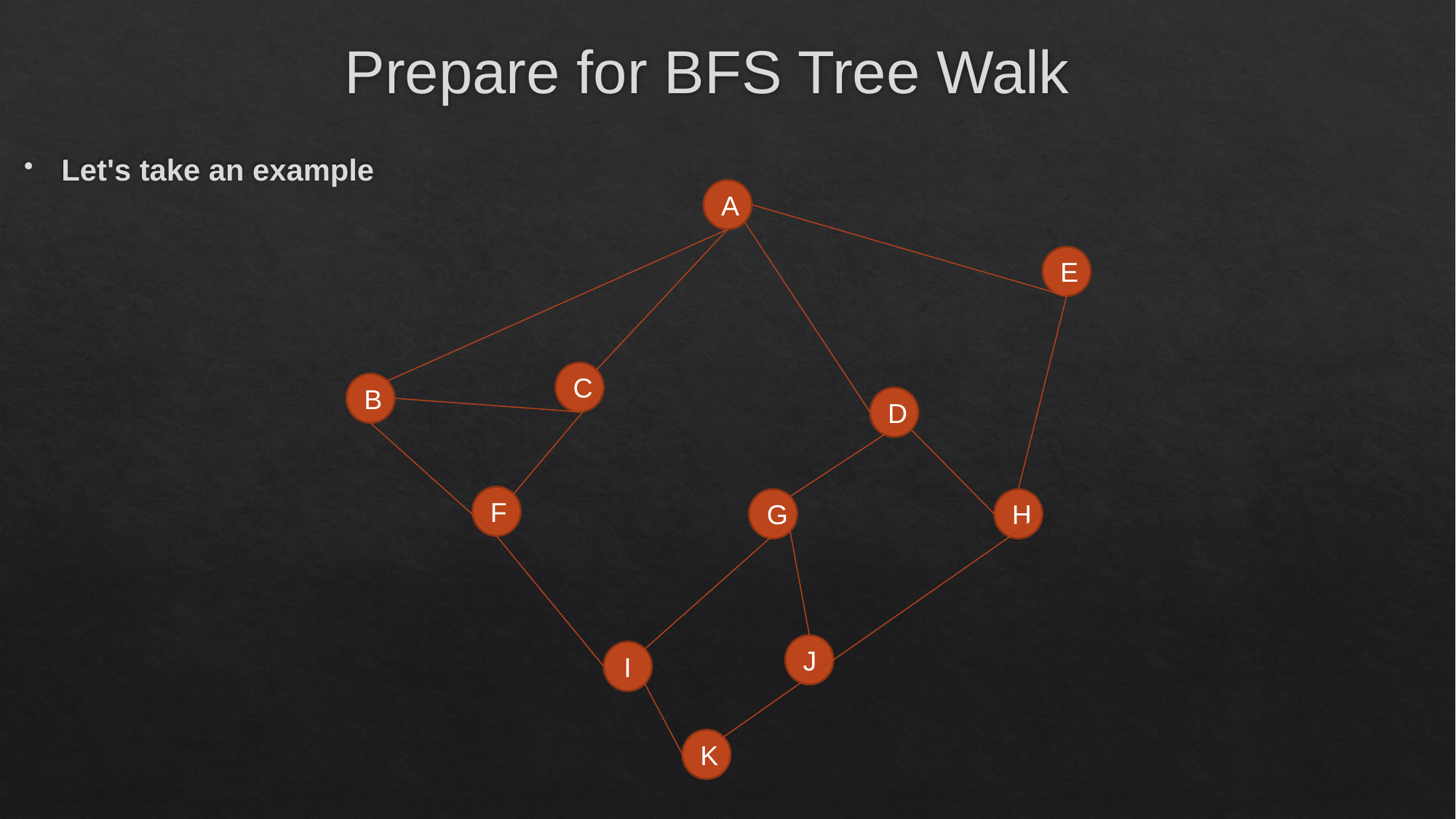

# Prepare for BFS Tree Walk
Let's take an example
A
E
C
B
D
F
G
H
J
I
K